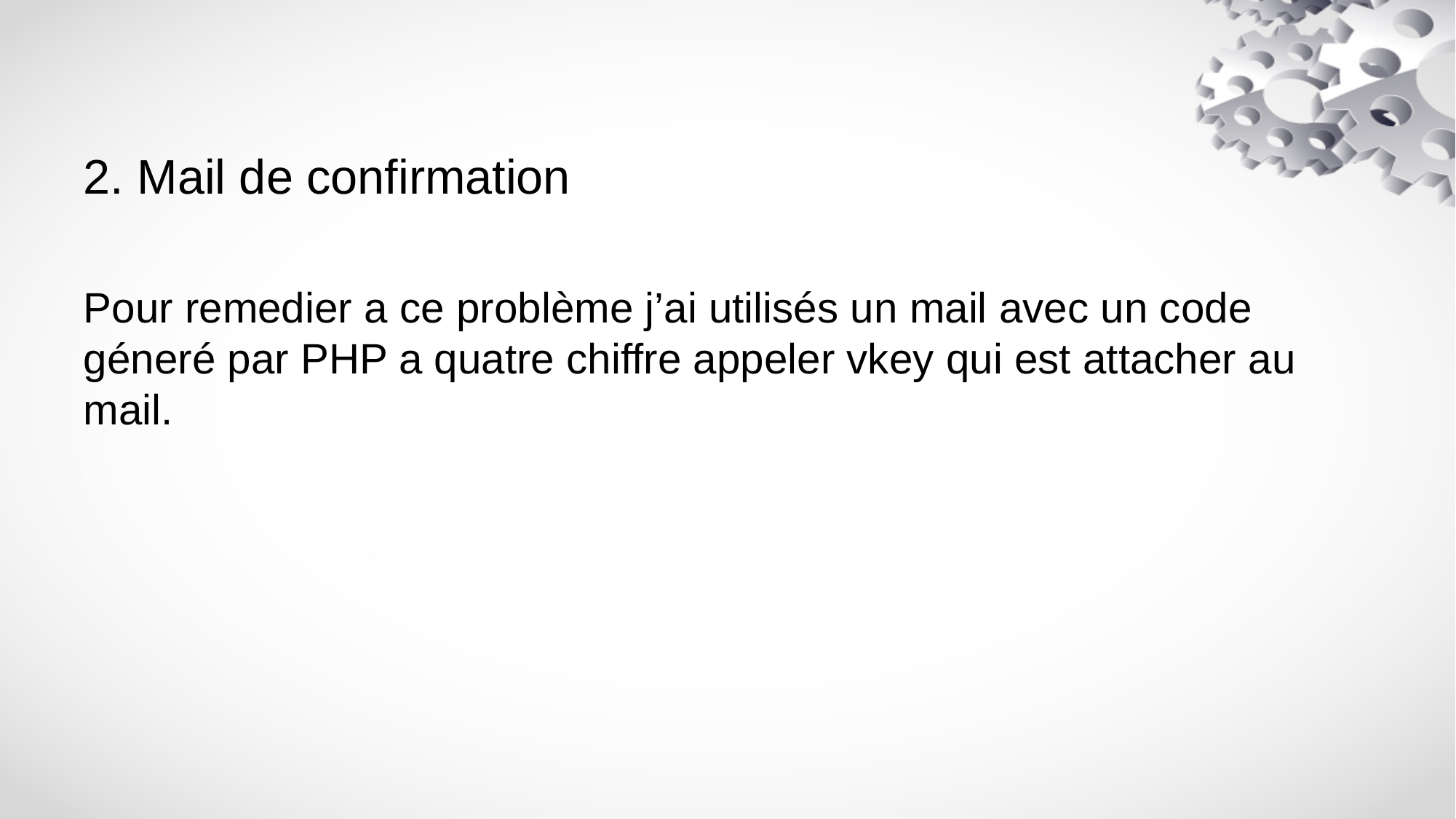

2. Mail de confirmation

Pour remedier a ce problème j’ai utilisés un mail avec un code géneré par PHP a quatre chiffre appeler vkey qui est attacher au mail.